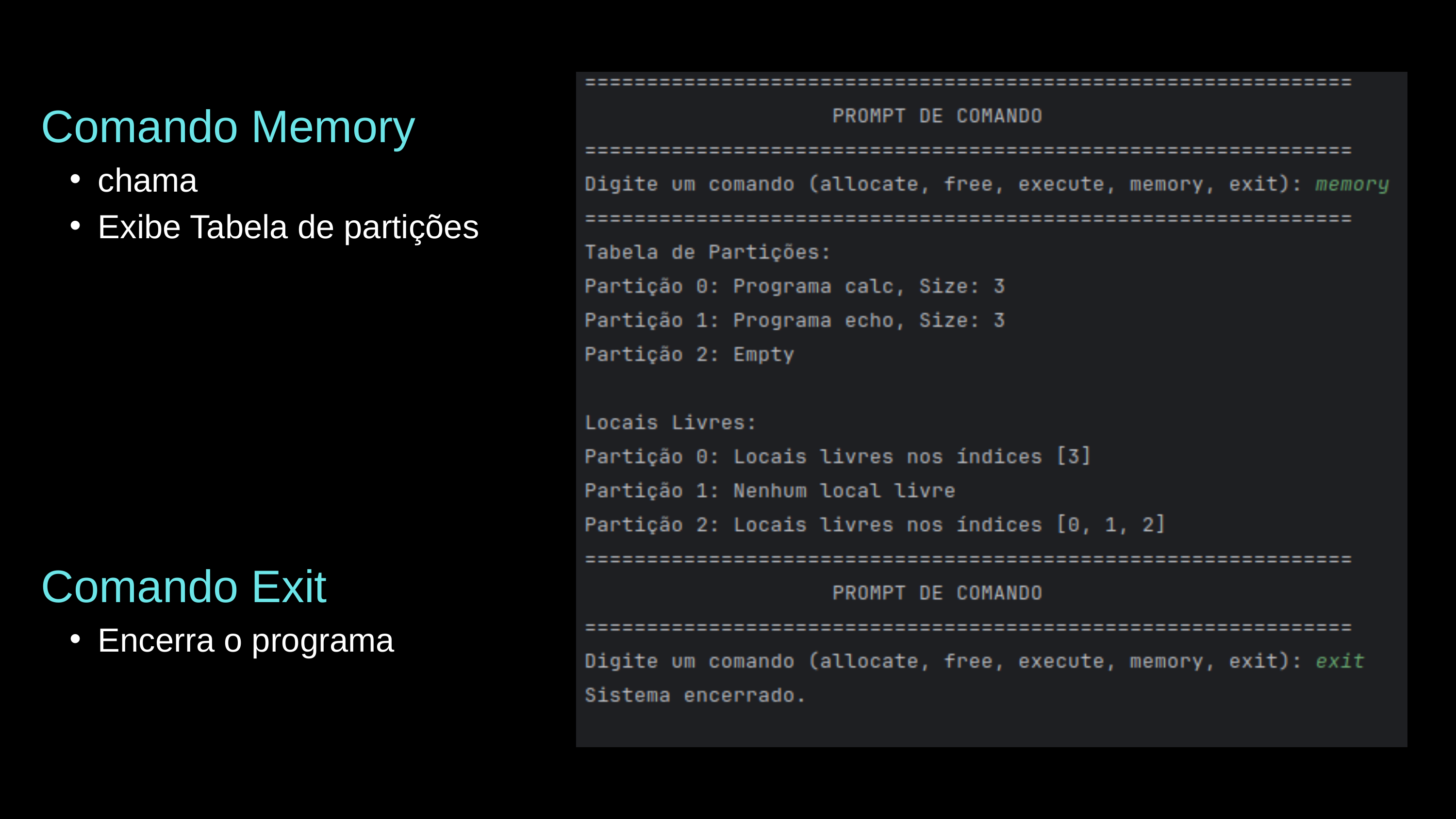

Comando Memory
chama
Exibe Tabela de partições
Comando Exit
Encerra o programa